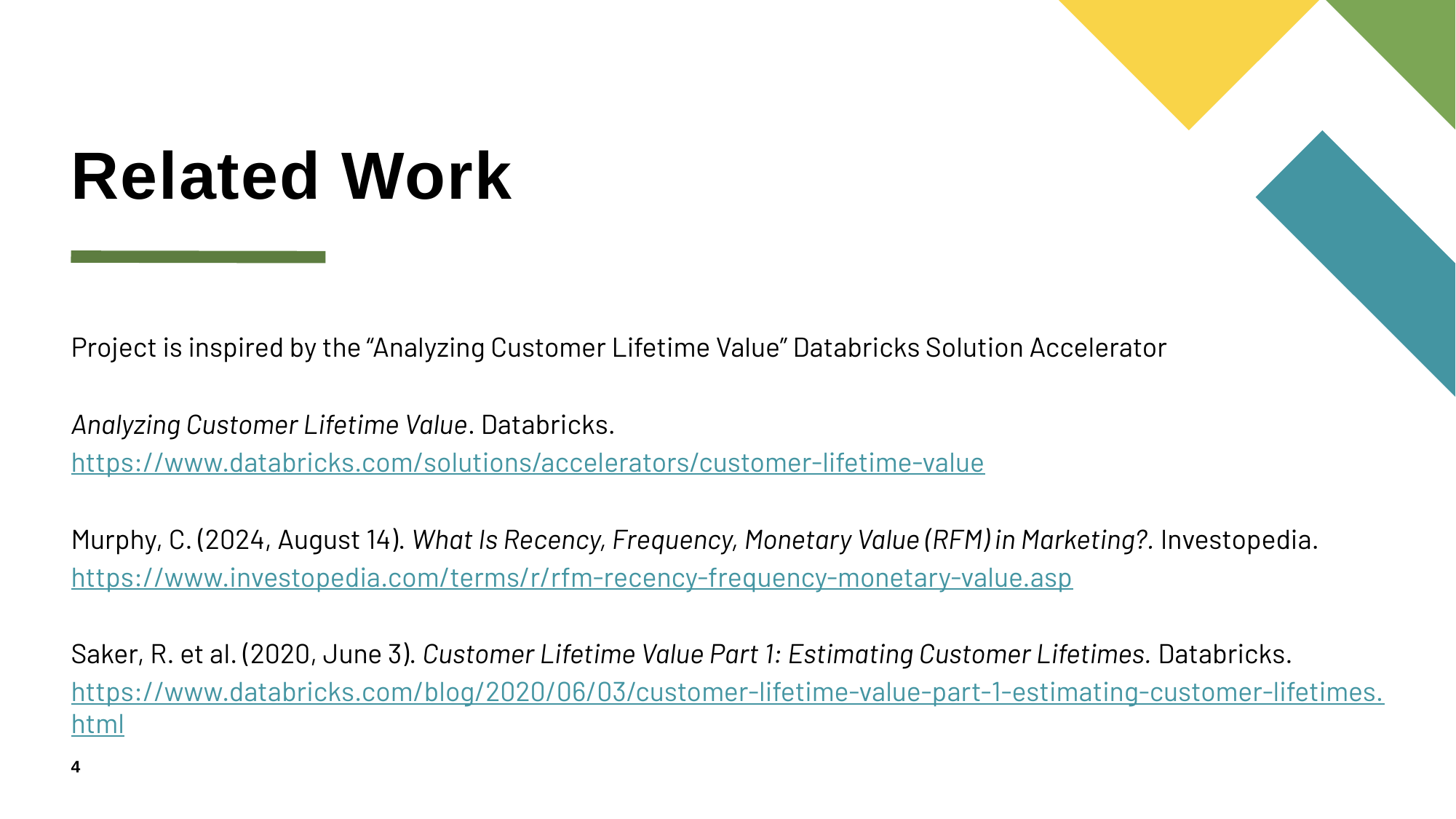

# Related Work
Project is inspired by the “Analyzing Customer Lifetime Value” Databricks Solution Accelerator
Analyzing Customer Lifetime Value. Databricks. https://www.databricks.com/solutions/accelerators/customer-lifetime-value
Murphy, C. (2024, August 14). What Is Recency, Frequency, Monetary Value (RFM) in Marketing?. Investopedia. https://www.investopedia.com/terms/r/rfm-recency-frequency-monetary-value.asp
Saker, R. et al. (2020, June 3). Customer Lifetime Value Part 1: Estimating Customer Lifetimes. Databricks. https://www.databricks.com/blog/2020/06/03/customer-lifetime-value-part-1-estimating-customer-lifetimes.html
4